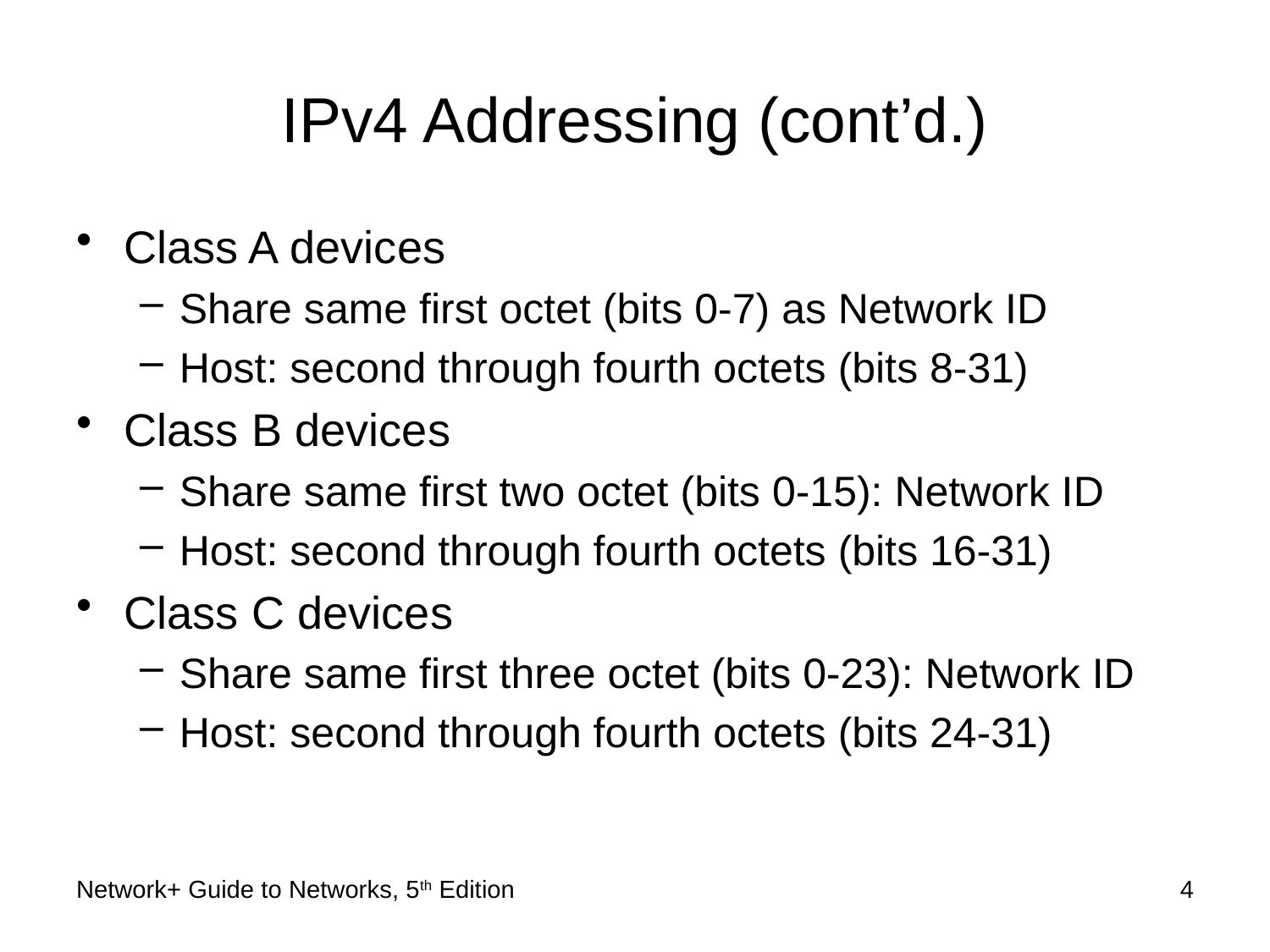

# IPv4 Addressing (cont’d.)
Class A devices
Share same first octet (bits 0-7) as Network ID
Host: second through fourth octets (bits 8-31)
Class B devices
Share same first two octet (bits 0-15): Network ID
Host: second through fourth octets (bits 16-31)
Class C devices
Share same first three octet (bits 0-23): Network ID
Host: second through fourth octets (bits 24-31)
Network+ Guide to Networks, 5th Edition
4